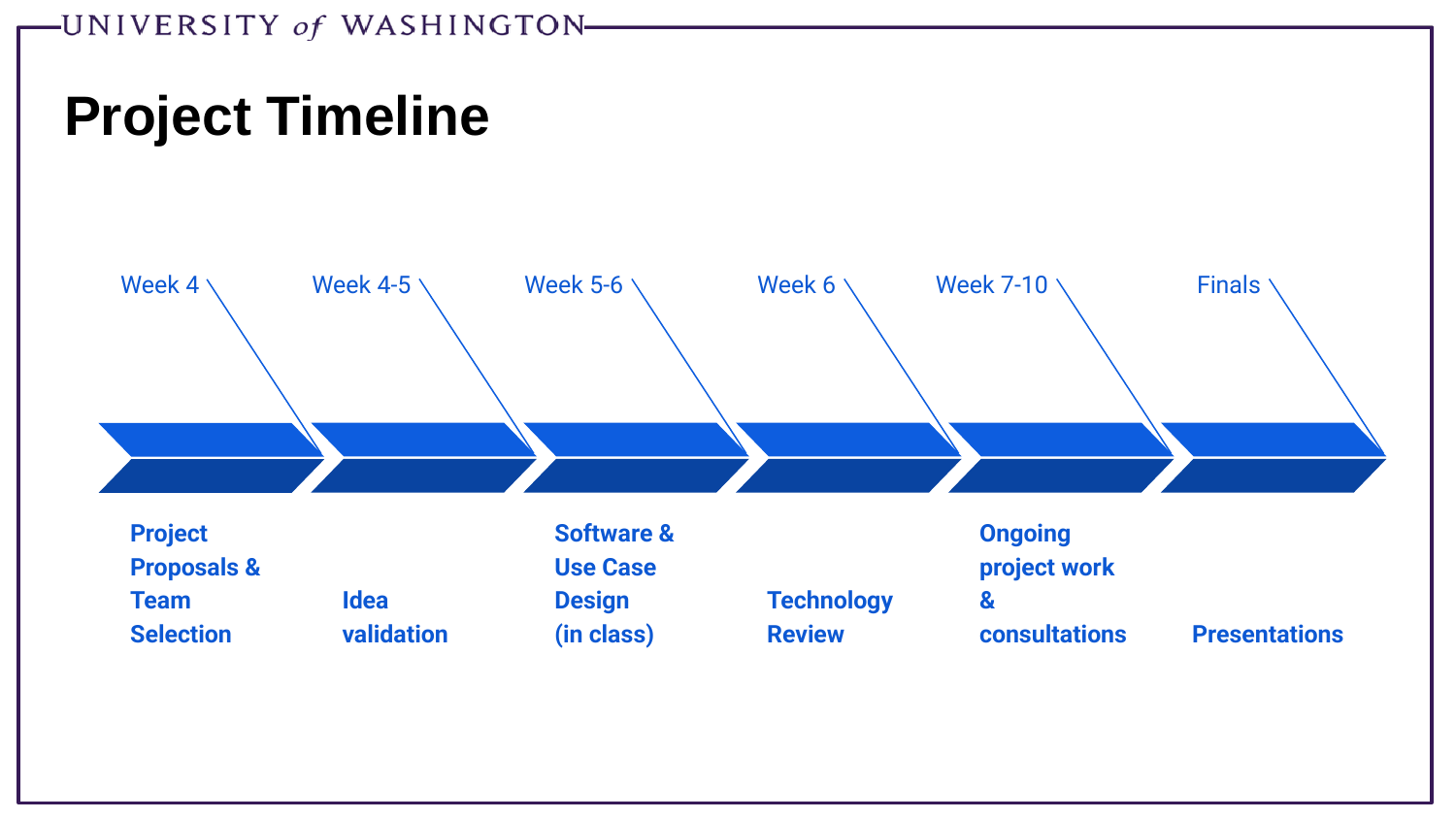

# Project Timeline
Week 4
Project Proposals & Team Selection

Week 4-5

Idea validation
Week 5-6

Software &
Use Case Design
(in class)
Week 6

Technology Review
Week 7-10

Ongoing project work & consultations
Finals

Presentations